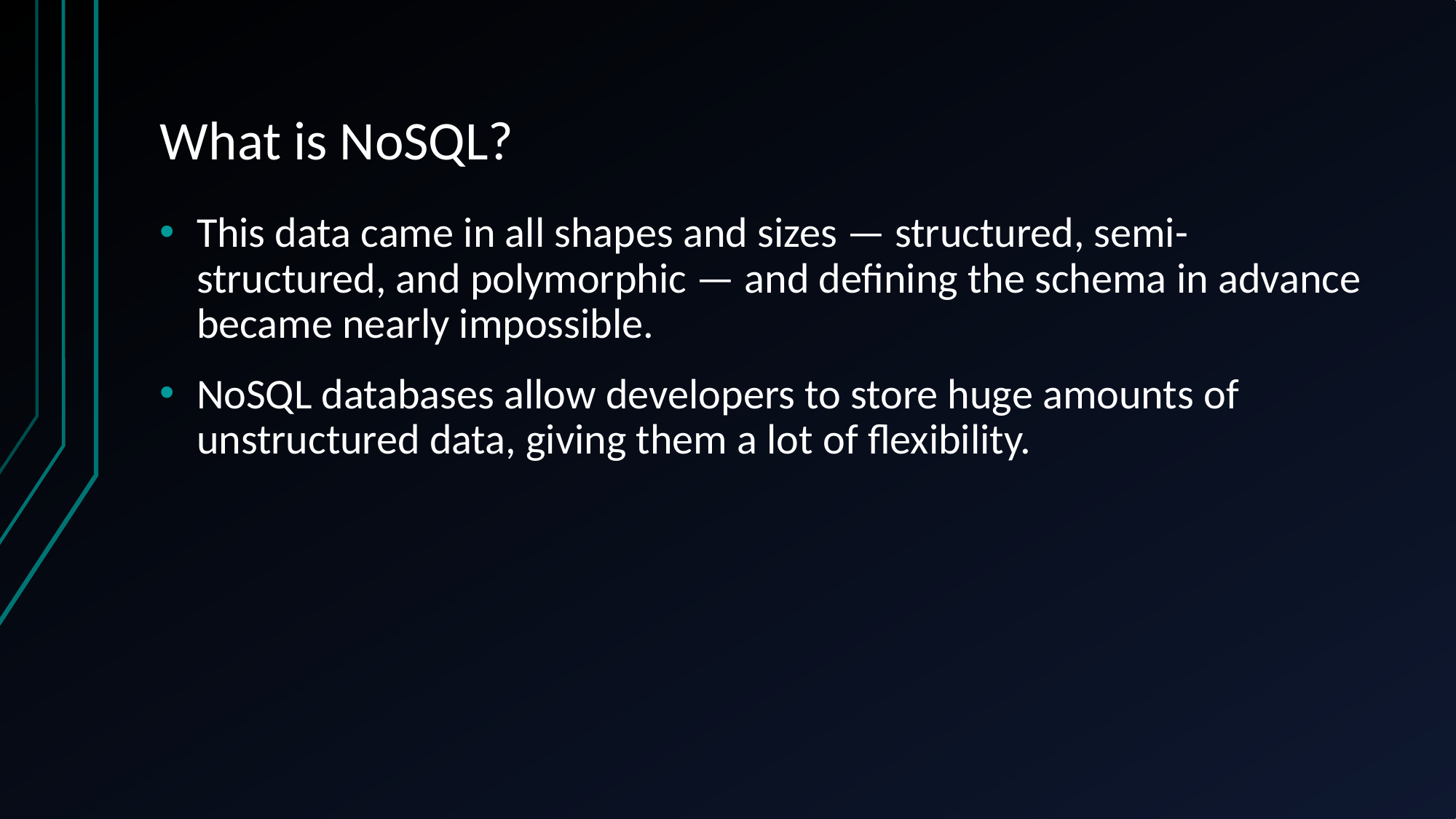

# What is NoSQL?
This data came in all shapes and sizes — structured, semi-structured, and polymorphic — and defining the schema in advance became nearly impossible.
NoSQL databases allow developers to store huge amounts of unstructured data, giving them a lot of flexibility.